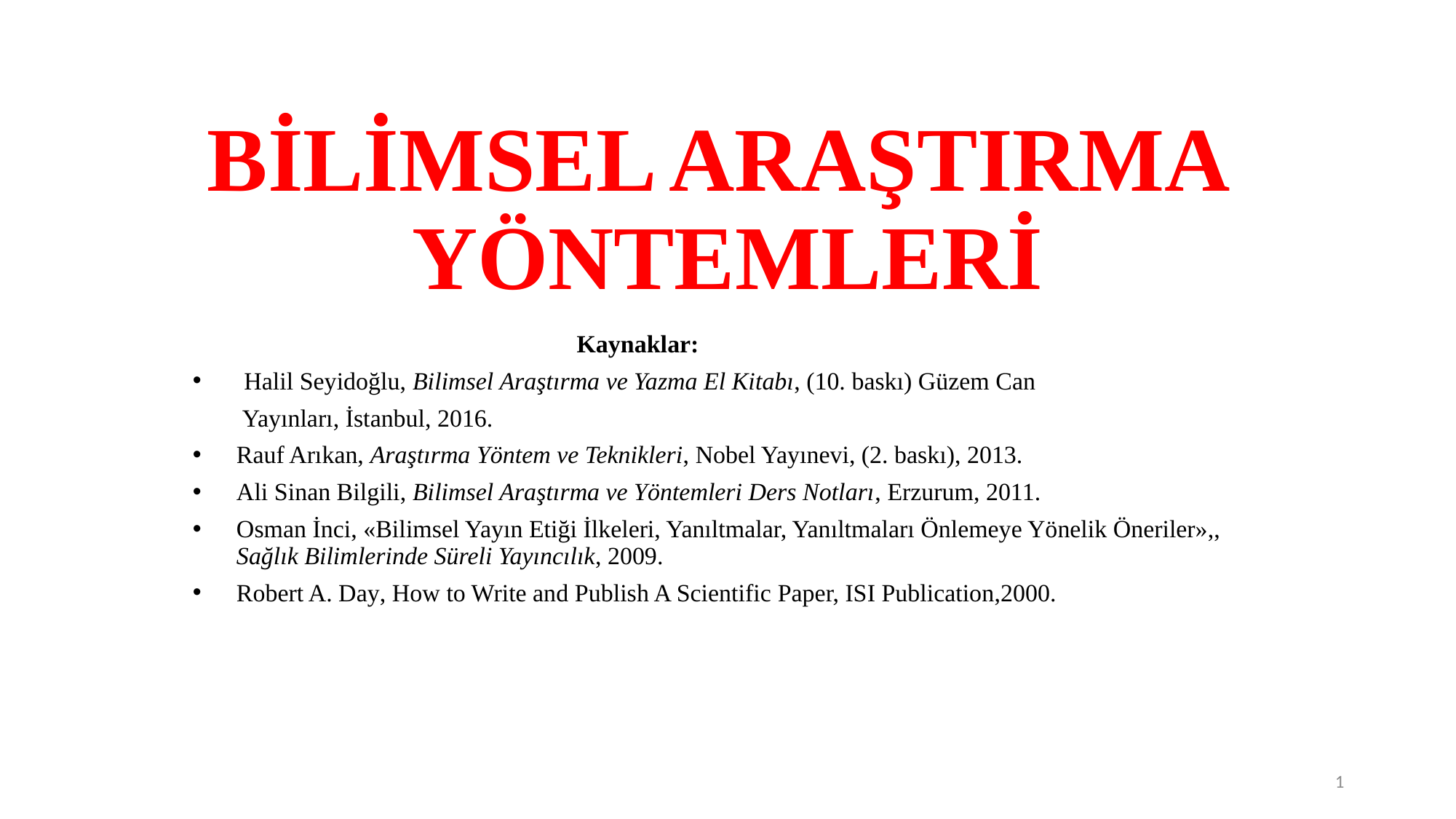

# BİLİMSEL ARAŞTIRMA YÖNTEMLERİ
Kaynaklar:
   Halil Seyidoğlu, Bilimsel Araştırma ve Yazma El Kitabı, (10. baskı) Güzem Can
        Yayınları, İstanbul, 2016.
Rauf Arıkan, Araştırma Yöntem ve Teknikleri, Nobel Yayınevi, (2. baskı), 2013.
Ali Sinan Bilgili, Bilimsel Araştırma ve Yöntemleri Ders Notları, Erzurum, 2011.
Osman İnci, «Bilimsel Yayın Etiği İlkeleri, Yanıltmalar, Yanıltmaları Önlemeye Yönelik Öneriler»,, Sağlık Bilimlerinde Süreli Yayıncılık, 2009.
Robert A. Day, How to Write and Publish A Scientific Paper, ISI Publication,2000.

1